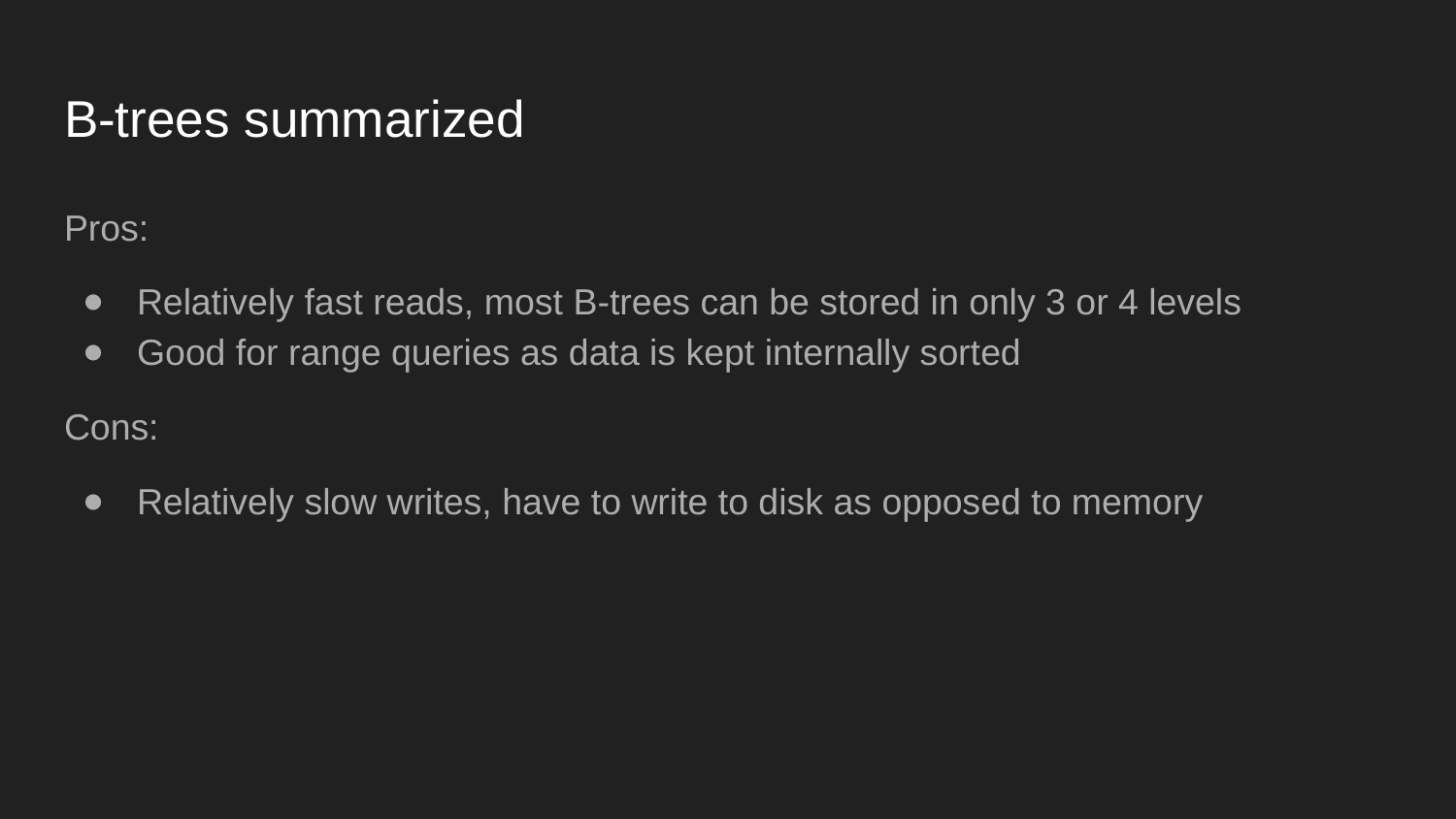

# B-trees summarized
Pros:
Relatively fast reads, most B-trees can be stored in only 3 or 4 levels
Good for range queries as data is kept internally sorted
Cons:
Relatively slow writes, have to write to disk as opposed to memory